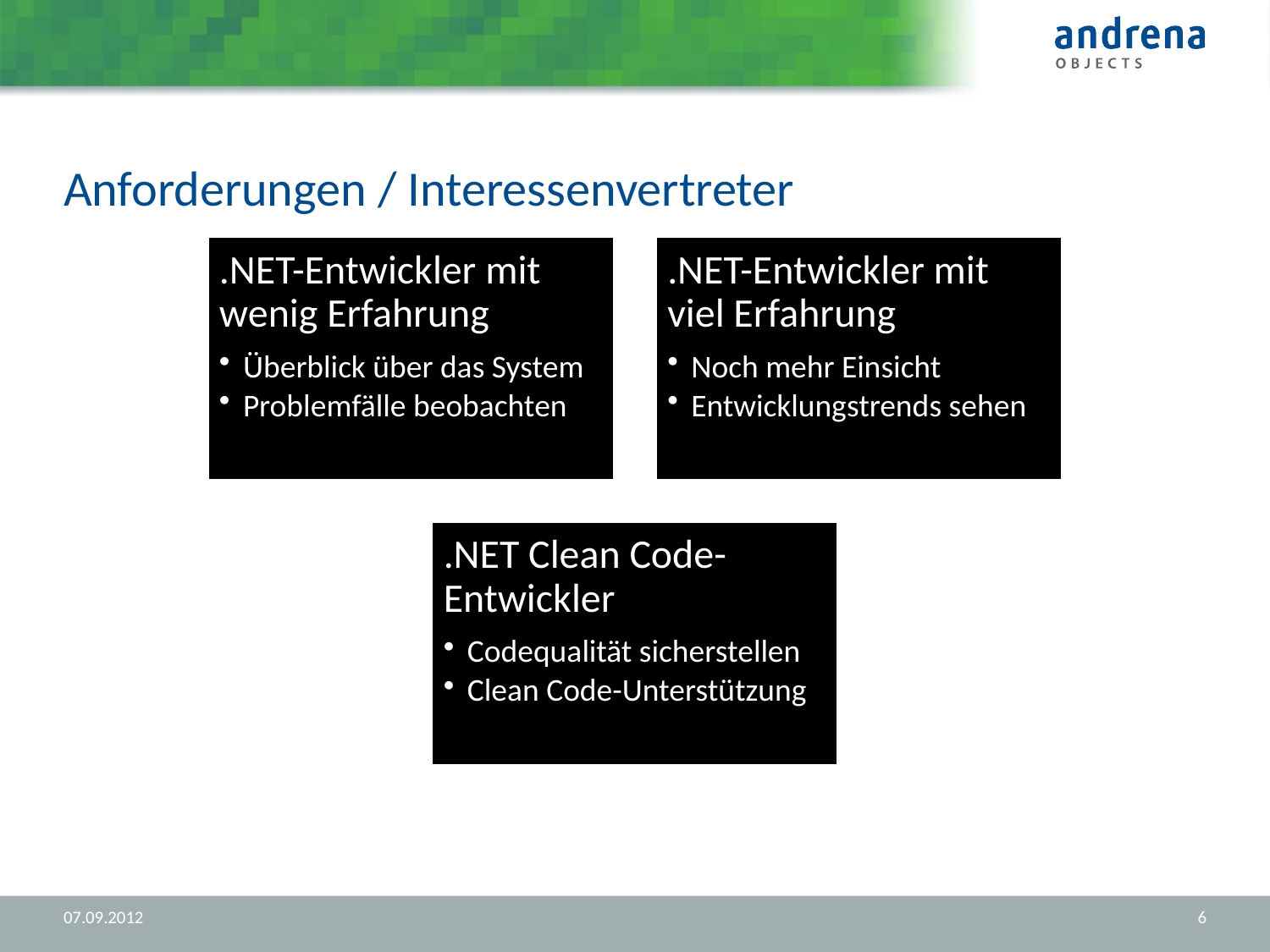

# Anforderungen / Interessenvertreter
.NET-Entwickler mit wenig Erfahrung
Überblick über das System
Problemfälle beobachten
.NET-Entwickler mit viel Erfahrung
Noch mehr Einsicht
Entwicklungstrends sehen
.NET Clean Code-Entwickler
Codequalität sicherstellen
Clean Code-Unterstützung
07.09.2012
6